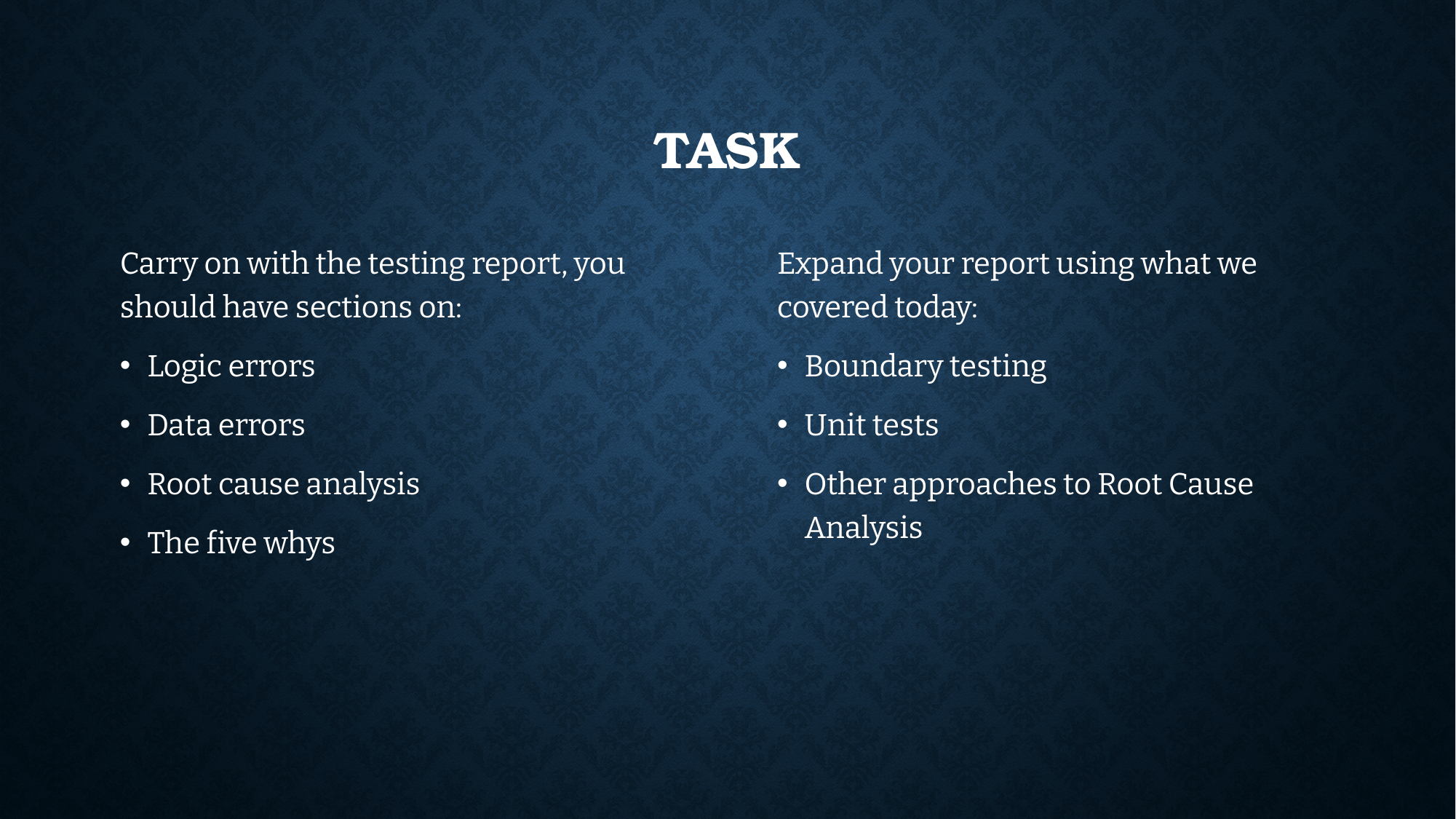

# task
Carry on with the testing report, you should have sections on:
Logic errors
Data errors
Root cause analysis
The five whys

Expand your report using what we covered today:
Boundary testing
Unit tests
Other approaches to Root Cause Analysis